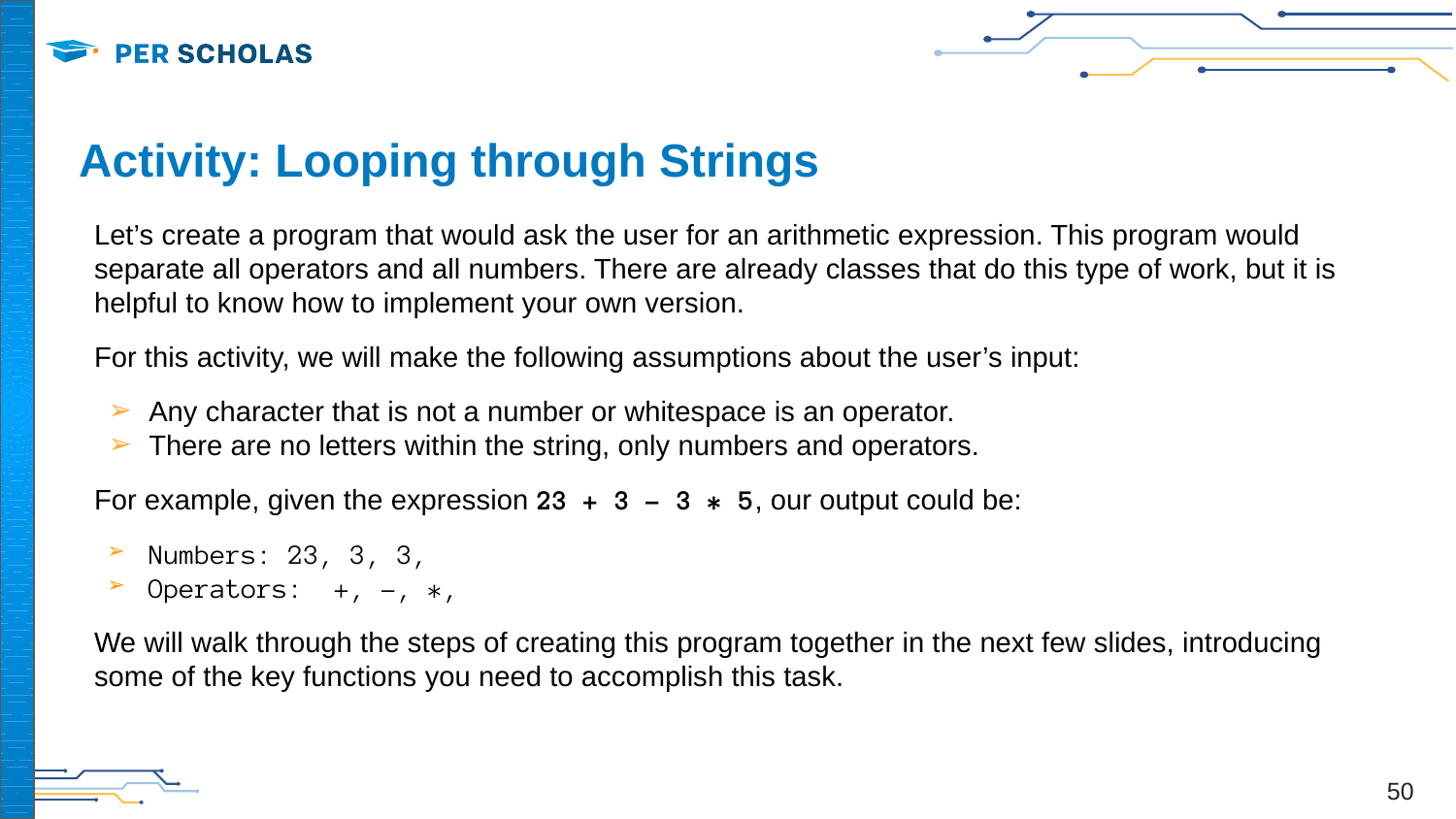

# Activity: Looping through Strings
Let’s create a program that would ask the user for an arithmetic expression. This program would separate all operators and all numbers. There are already classes that do this type of work, but it is helpful to know how to implement your own version.
For this activity, we will make the following assumptions about the user’s input:
Any character that is not a number or whitespace is an operator.
There are no letters within the string, only numbers and operators.
For example, given the expression 23 + 3 - 3 * 5, our output could be:
Numbers: 23, 3, 3,
Operators:  +, -, *,
We will walk through the steps of creating this program together in the next few slides, introducing some of the key functions you need to accomplish this task.
50